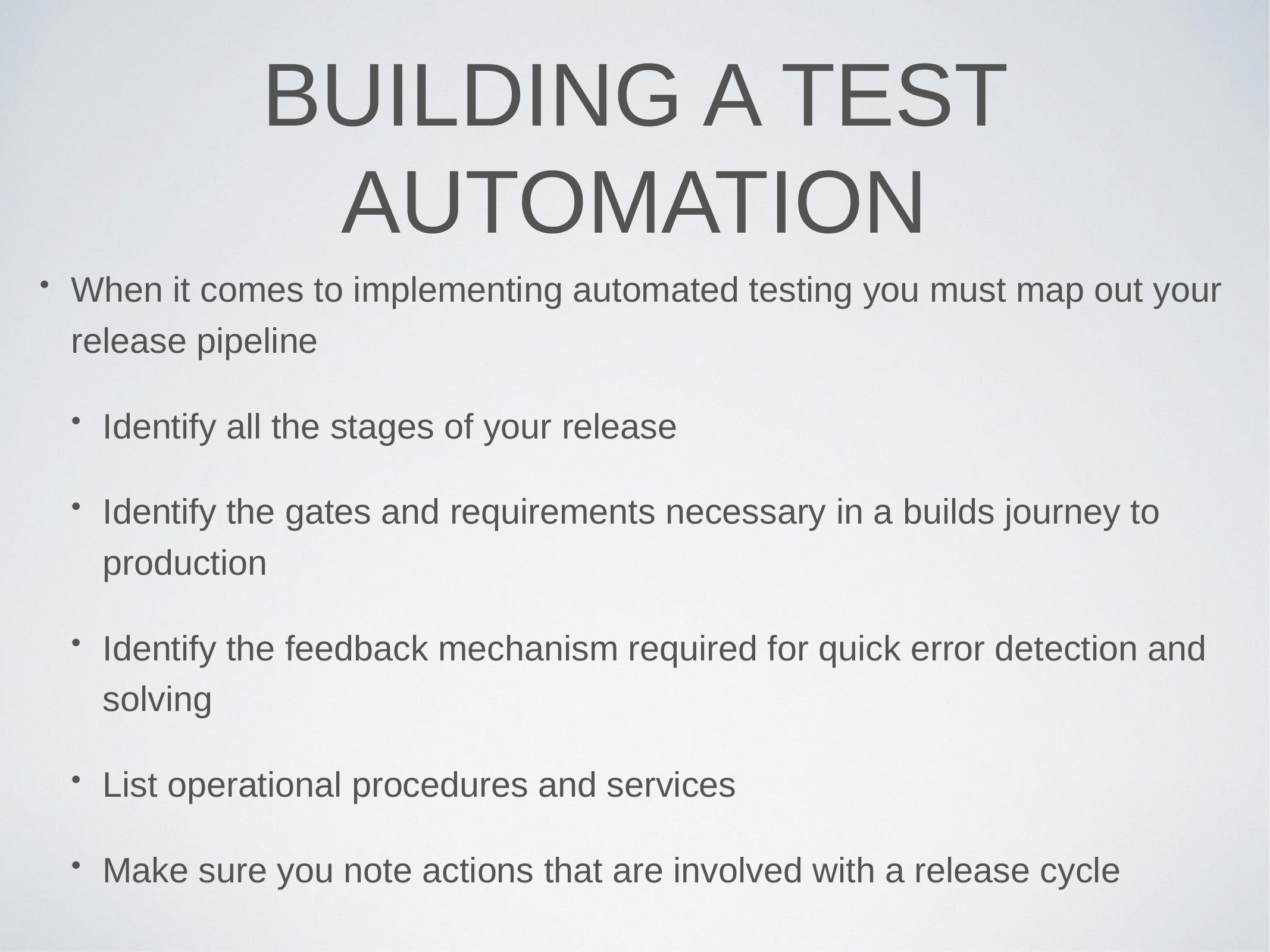

# Building a test automation
When it comes to implementing automated testing you must map out your release pipeline
Identify all the stages of your release
Identify the gates and requirements necessary in a builds journey to production
Identify the feedback mechanism required for quick error detection and solving
List operational procedures and services
Make sure you note actions that are involved with a release cycle